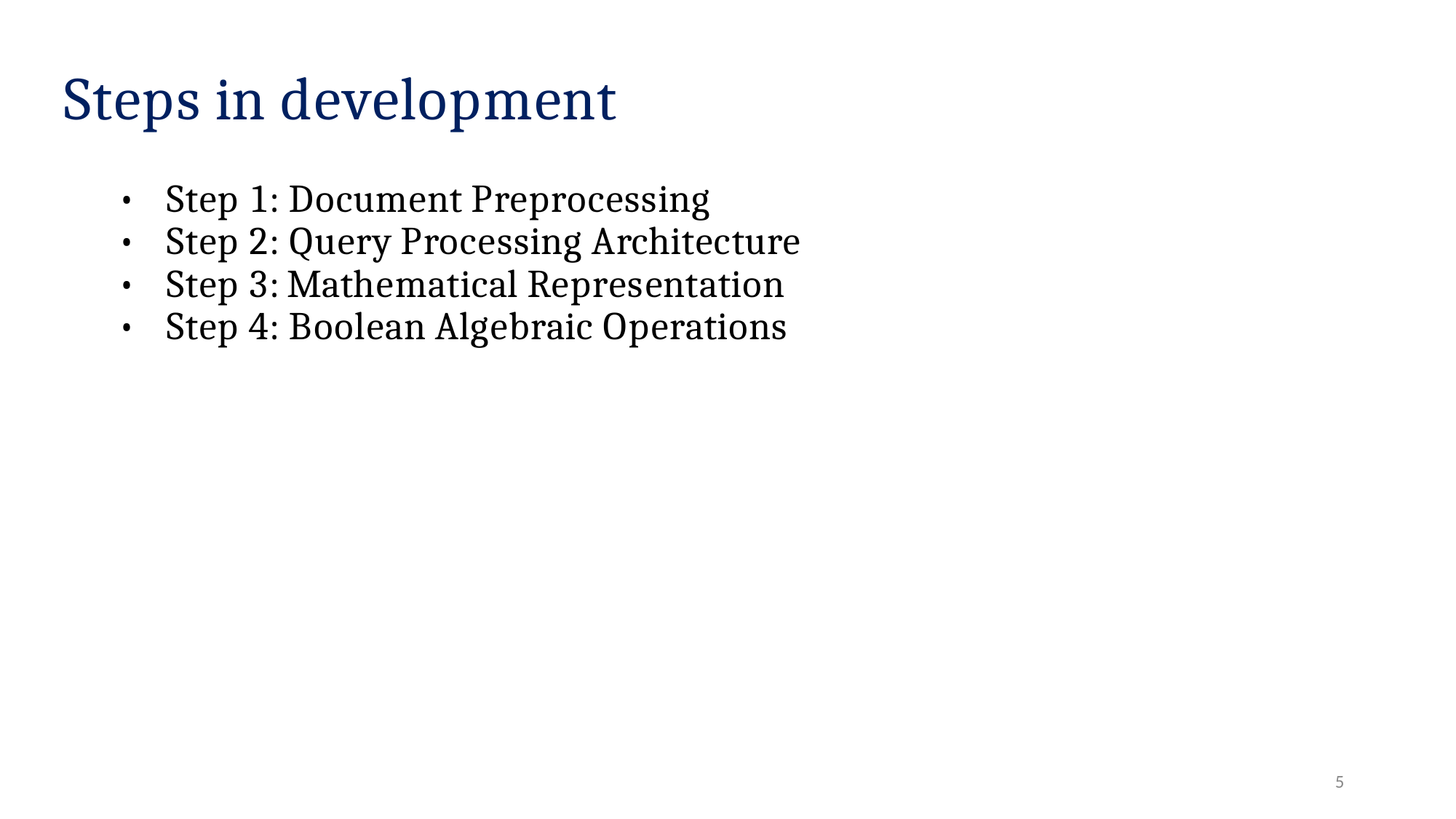

# Steps in development
Step 1: Document Preprocessing
Step 2: Query Processing Architecture
Step 3: Mathematical Representation
Step 4: Boolean Algebraic Operations
5